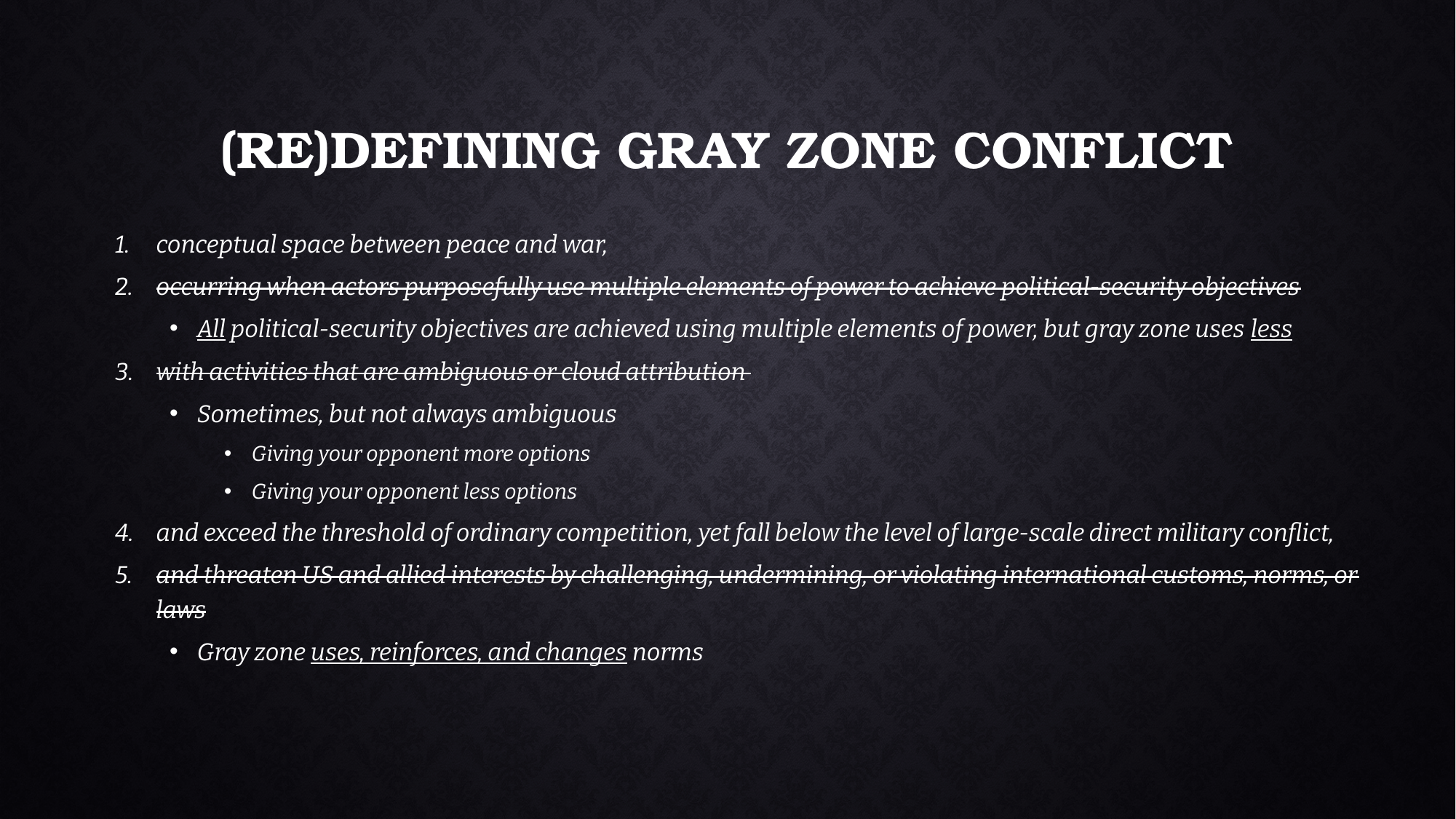

# (re)Defining Gray Zone conflict
conceptual space between peace and war,
occurring when actors purposefully use multiple elements of power to achieve political-security objectives
All political-security objectives are achieved using multiple elements of power, but gray zone uses less
with activities that are ambiguous or cloud attribution
Sometimes, but not always ambiguous
Giving your opponent more options
Giving your opponent less options
and exceed the threshold of ordinary competition, yet fall below the level of large-scale direct military conflict,
and threaten US and allied interests by challenging, undermining, or violating international customs, norms, or laws
Gray zone uses, reinforces, and changes norms